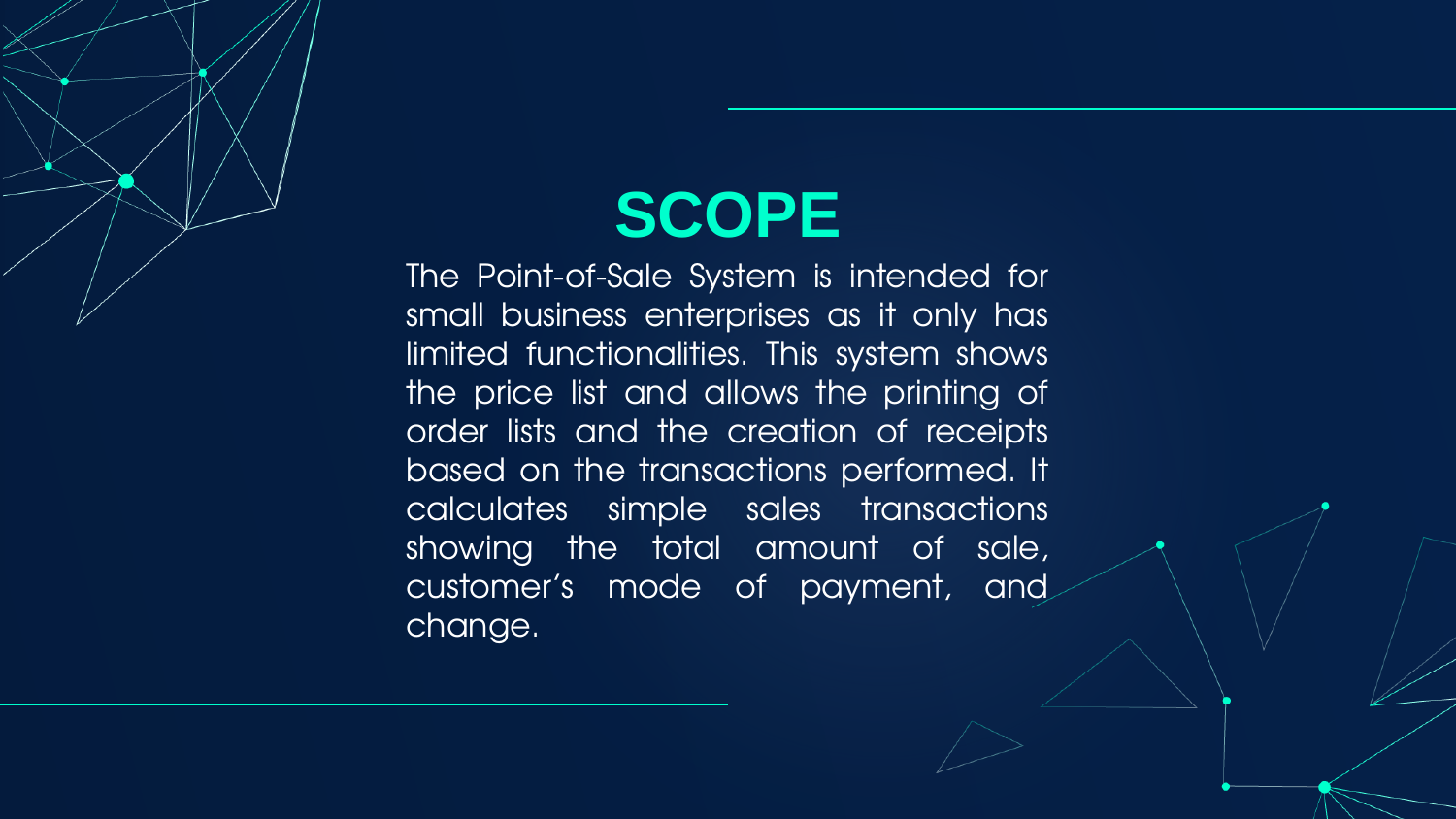

# SCOPE
The Point-of-Sale System is intended for small business enterprises as it only has limited functionalities. This system shows the price list and allows the printing of order lists and the creation of receipts based on the transactions performed. It calculates simple sales transactions showing the total amount of sale, customer’s mode of payment, and change.